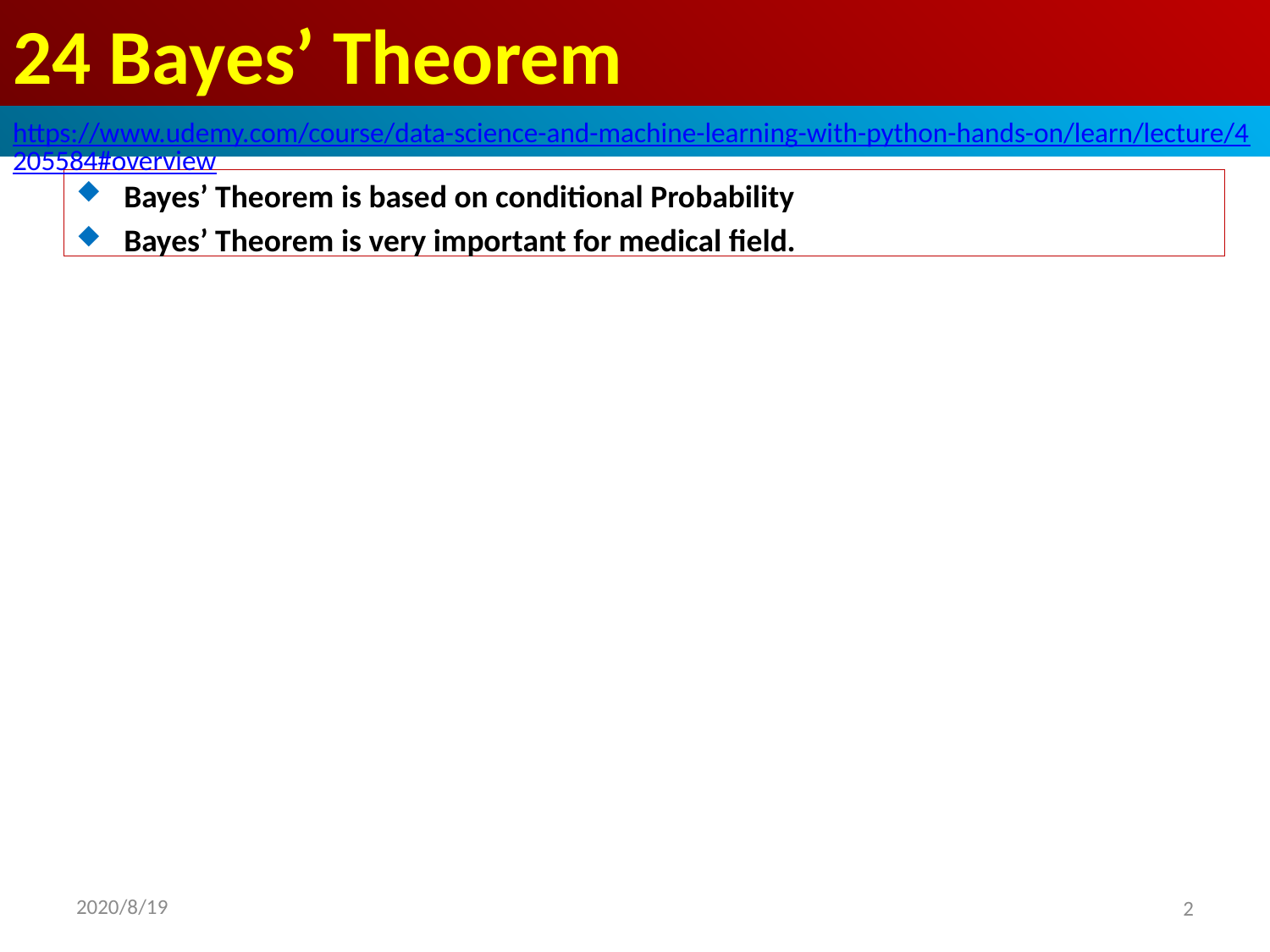

# 24 Bayes’ Theorem
https://www.udemy.com/course/data-science-and-machine-learning-with-python-hands-on/learn/lecture/4205584#overview
Bayes’ Theorem is based on conditional Probability
Bayes’ Theorem is very important for medical field.
2020/8/19
2